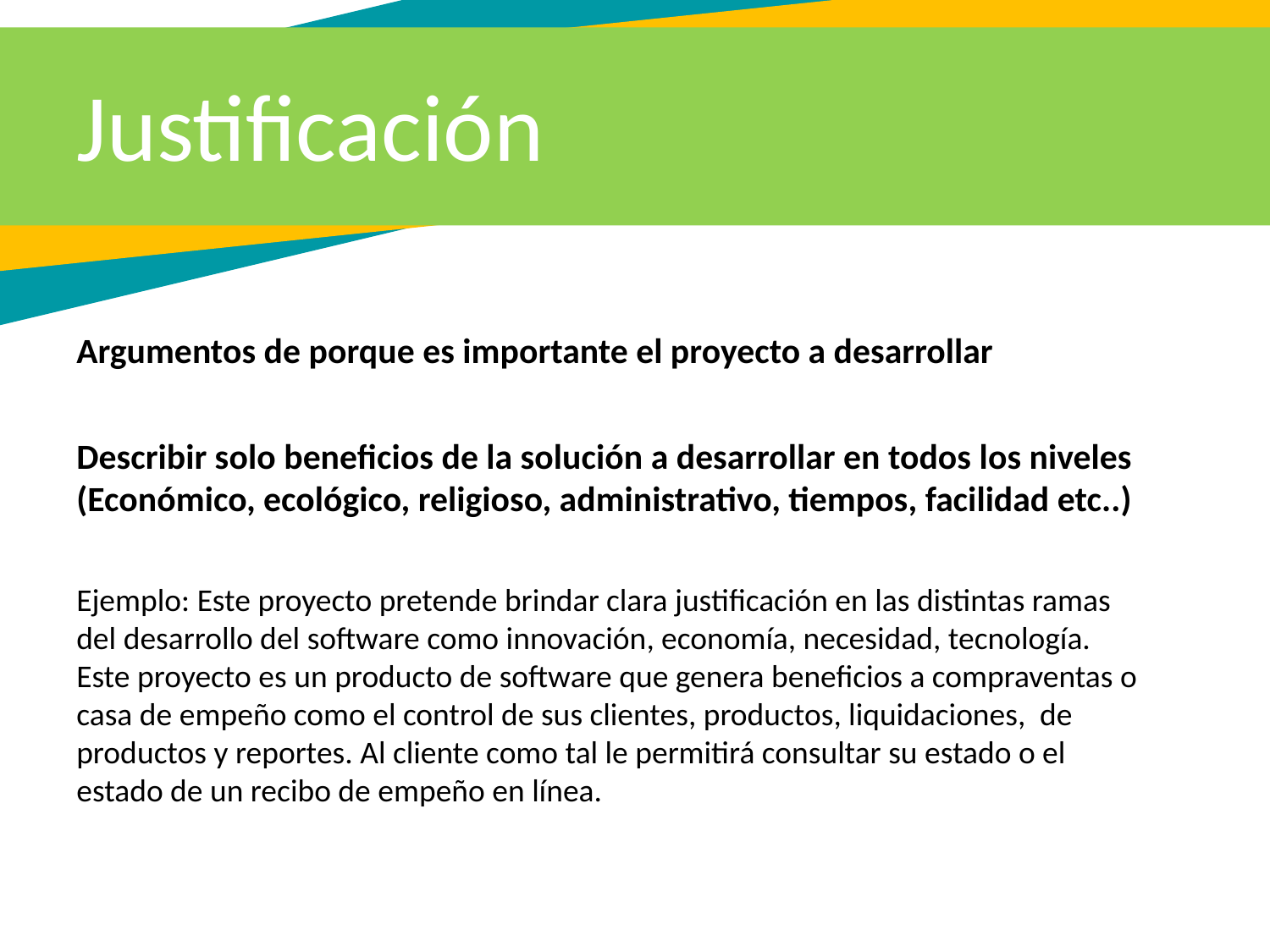

Justificación
Argumentos de porque es importante el proyecto a desarrollar
Describir solo beneficios de la solución a desarrollar en todos los niveles
(Económico, ecológico, religioso, administrativo, tiempos, facilidad etc..)
Ejemplo: Este proyecto pretende brindar clara justificación en las distintas ramas del desarrollo del software como innovación, economía, necesidad, tecnología. Este proyecto es un producto de software que genera beneficios a compraventas o casa de empeño como el control de sus clientes, productos, liquidaciones,  de productos y reportes. Al cliente como tal le permitirá consultar su estado o el estado de un recibo de empeño en línea.